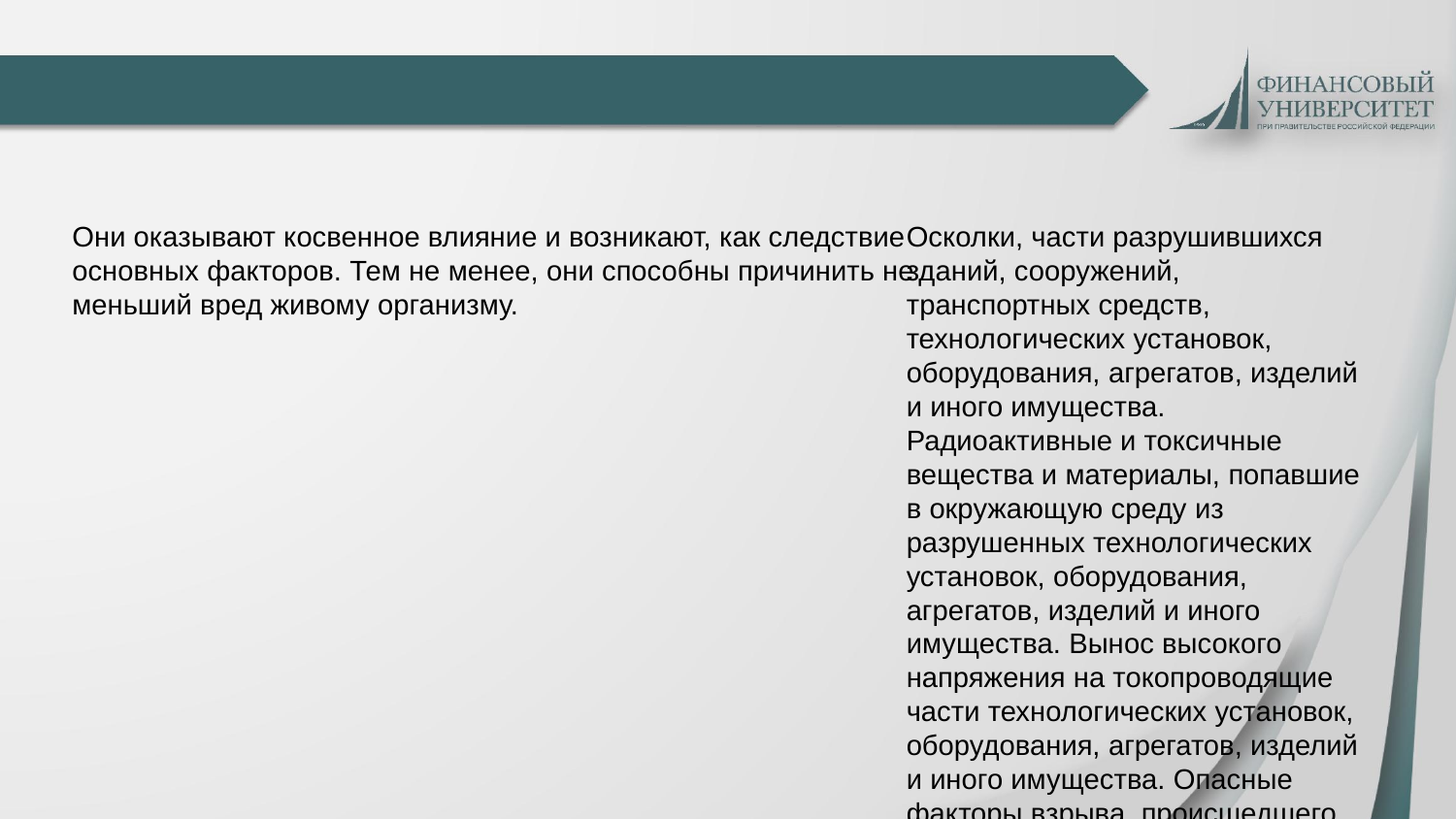

Они оказывают косвенное влияние и возникают, как следствие основных факторов. Тем не менее, они способны причинить не меньший вред живому организму.
Осколки, части разрушившихся зданий, сооружений, транспортных средств, технологических установок, оборудования, агрегатов, изделий и иного имущества. Радиоактивные и токсичные вещества и материалы, попавшие в окружающую среду из разрушенных технологических установок, оборудования, агрегатов, изделий и иного имущества. Вынос высокого напряжения на токопроводящие части технологических установок, оборудования, агрегатов, изделий и иного имущества. Опасные факторы взрыва, происшедшего вследствие пожара. Воздействие огнетушащих веществ